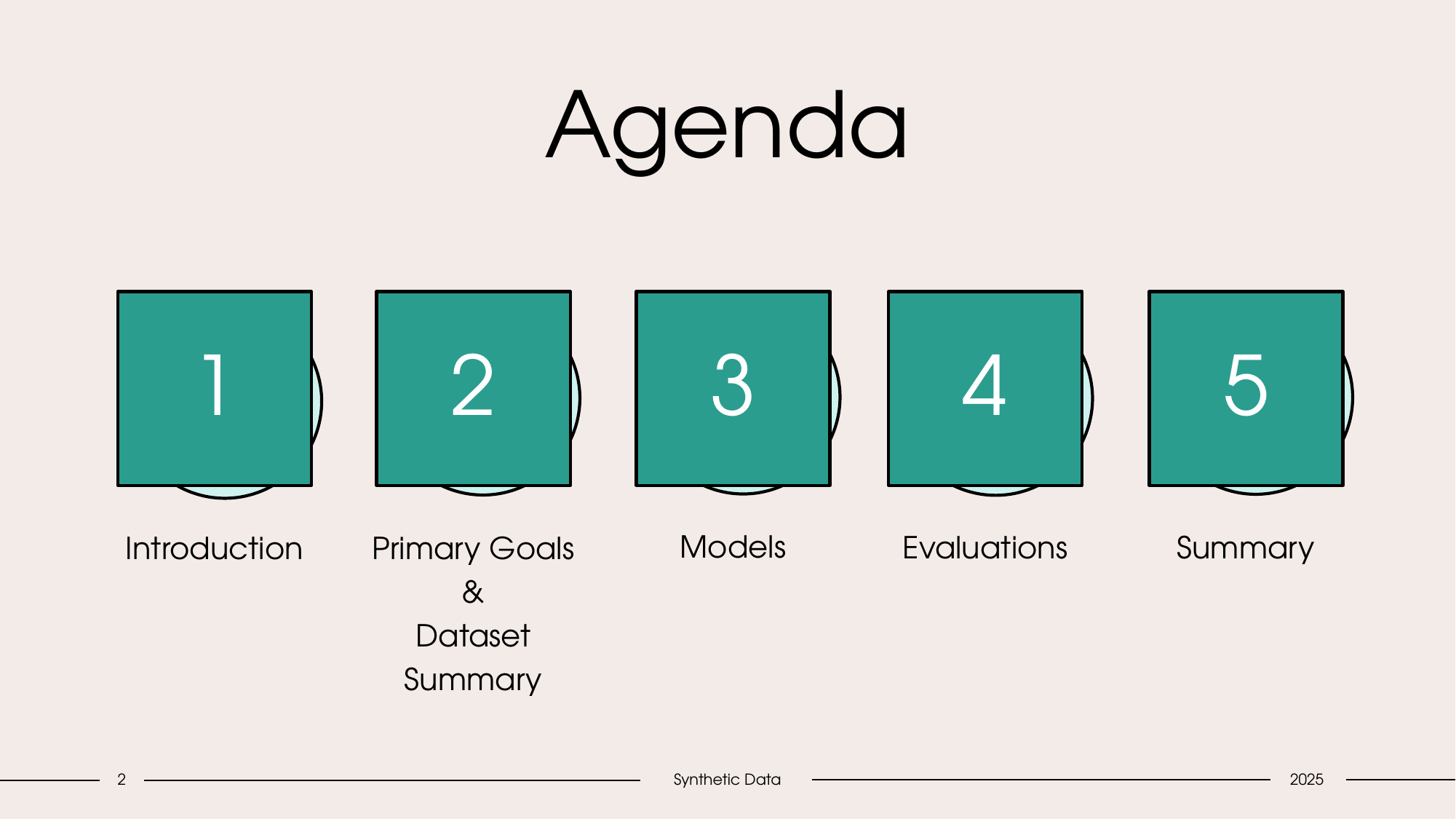

# Agenda
1
2
3
4
5
Models
Evaluations

Summary

Introduction

Primary Goals
&
Dataset Summary

2
Synthetic Data
2025